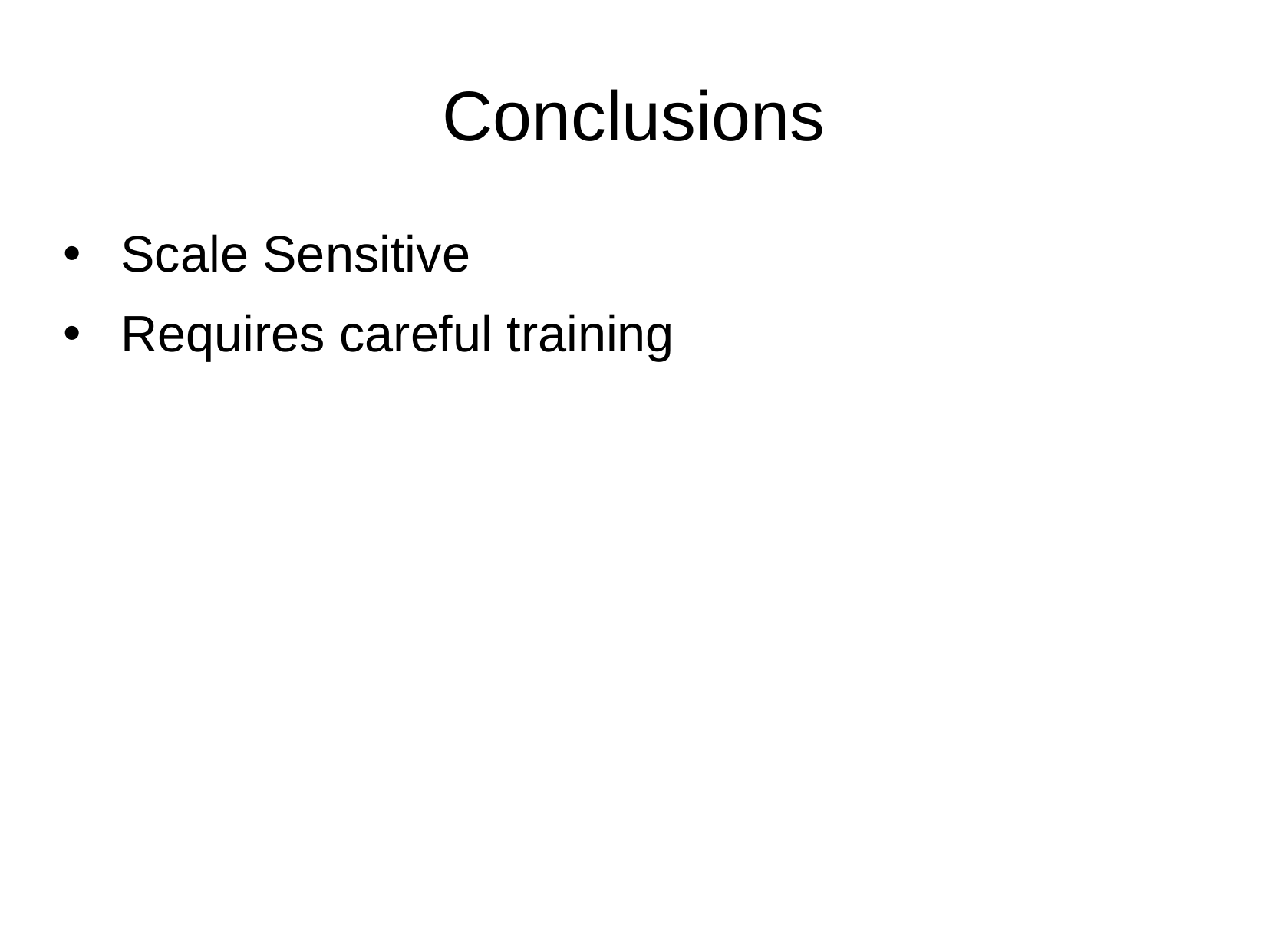

# Conclusions
Scale Sensitive
Requires careful training